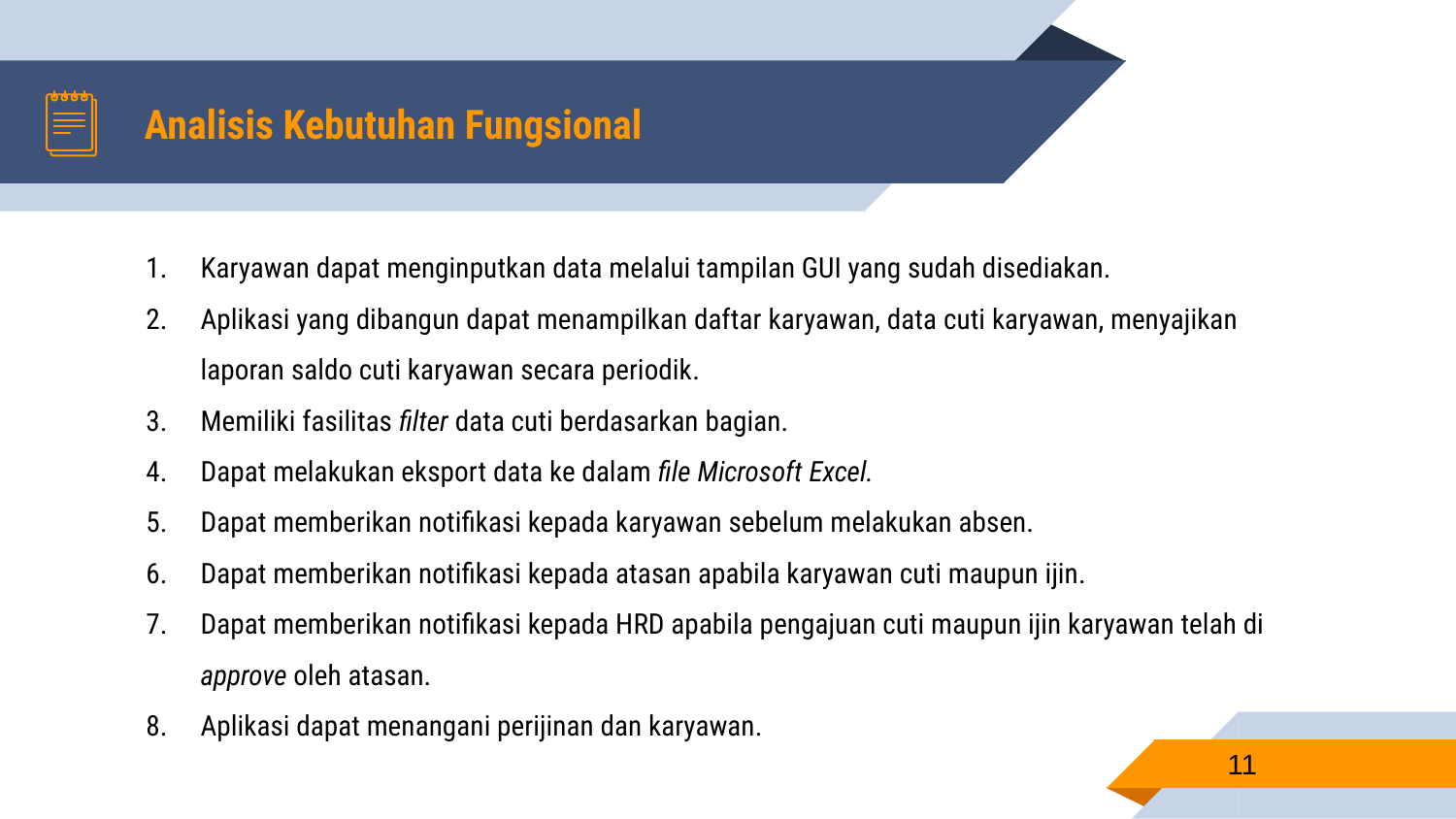

# Analisis Kebutuhan Fungsional

Karyawan dapat menginputkan data melalui tampilan GUI yang sudah disediakan.
Aplikasi yang dibangun dapat menampilkan daftar karyawan, data cuti karyawan, menyajikan laporan saldo cuti karyawan secara periodik.
Memiliki fasilitas filter data cuti berdasarkan bagian.
Dapat melakukan eksport data ke dalam file Microsoft Excel.
Dapat memberikan notifikasi kepada karyawan sebelum melakukan absen.
Dapat memberikan notifikasi kepada atasan apabila karyawan cuti maupun ijin.
Dapat memberikan notifikasi kepada HRD apabila pengajuan cuti maupun ijin karyawan telah di approve oleh atasan.
Aplikasi dapat menangani perijinan dan karyawan.
11